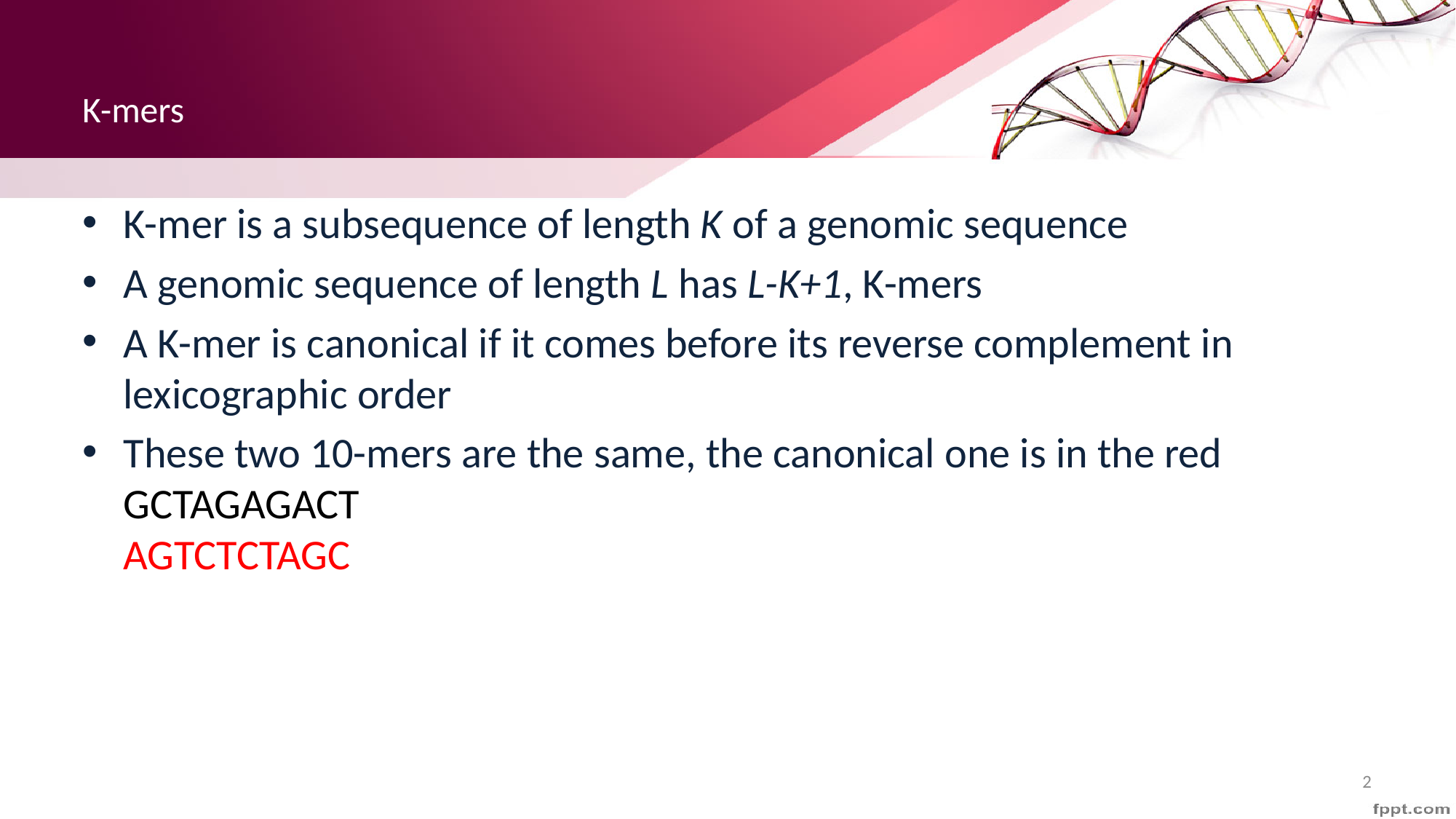

# K-mers
K-mer is a subsequence of length K of a genomic sequence
A genomic sequence of length L has L-K+1, K-mers
A K-mer is canonical if it comes before its reverse complement in lexicographic order
These two 10-mers are the same, the canonical one is in the red
GCTAGAGACT
AGTCTCTAGC
2